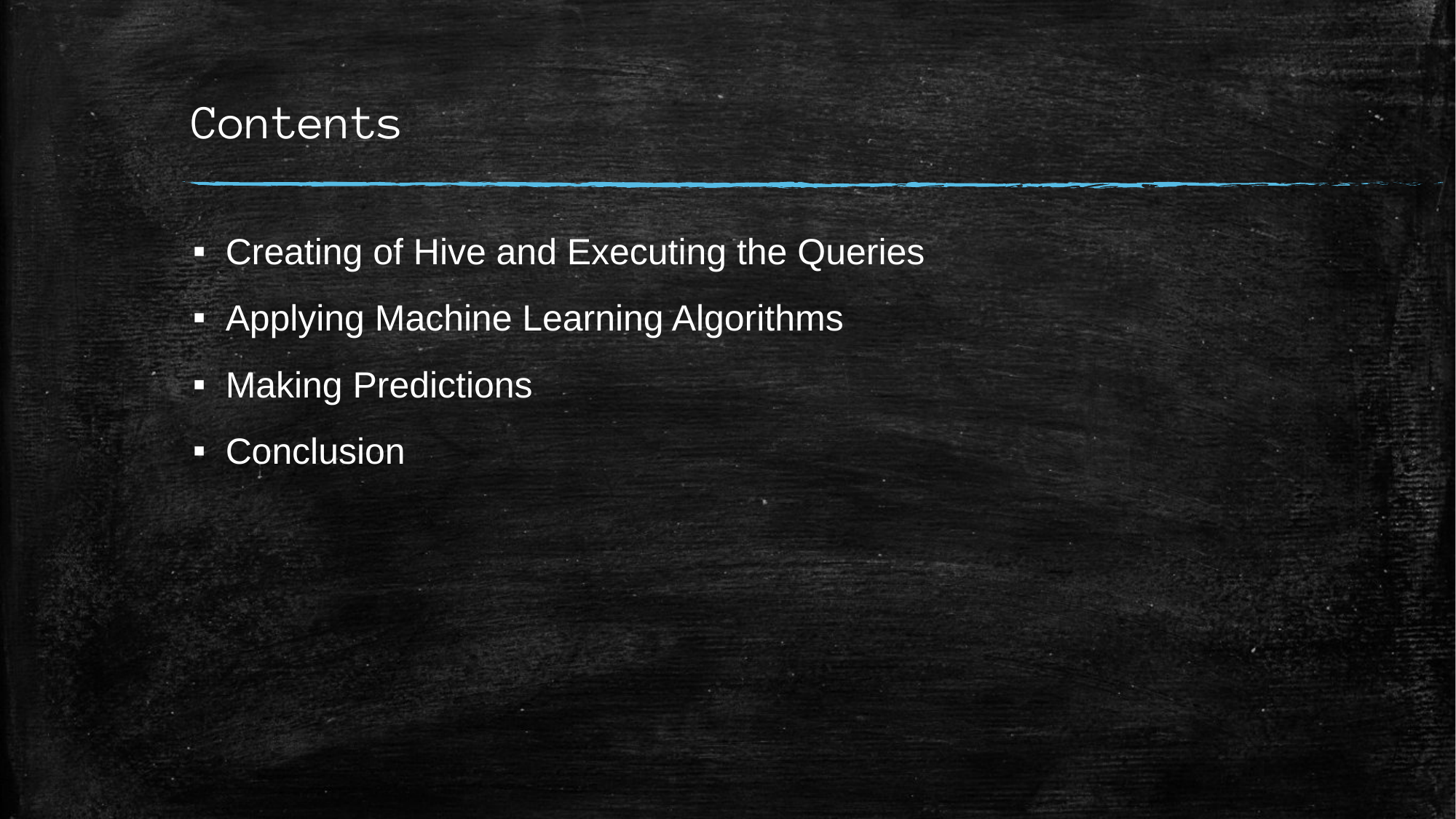

# Contents
Creating of Hive and Executing the Queries
Applying Machine Learning Algorithms
Making Predictions
Conclusion